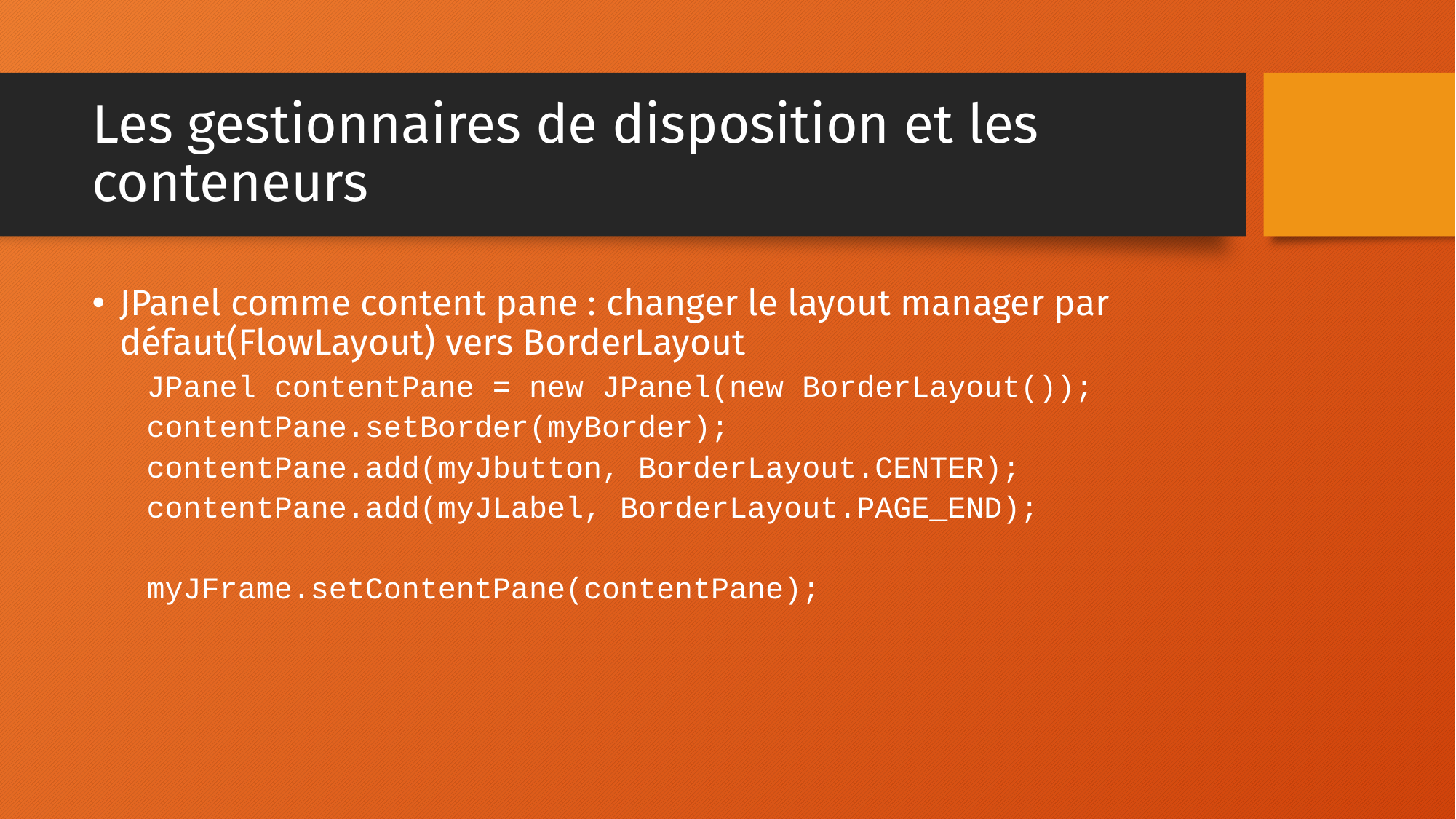

# Les gestionnaires de disposition et les conteneurs
JPanel comme content pane : changer le layout manager par défaut(FlowLayout) vers BorderLayout
JPanel contentPane = new JPanel(new BorderLayout());
contentPane.setBorder(myBorder);
contentPane.add(myJbutton, BorderLayout.CENTER);
contentPane.add(myJLabel, BorderLayout.PAGE_END);

myJFrame.setContentPane(contentPane);